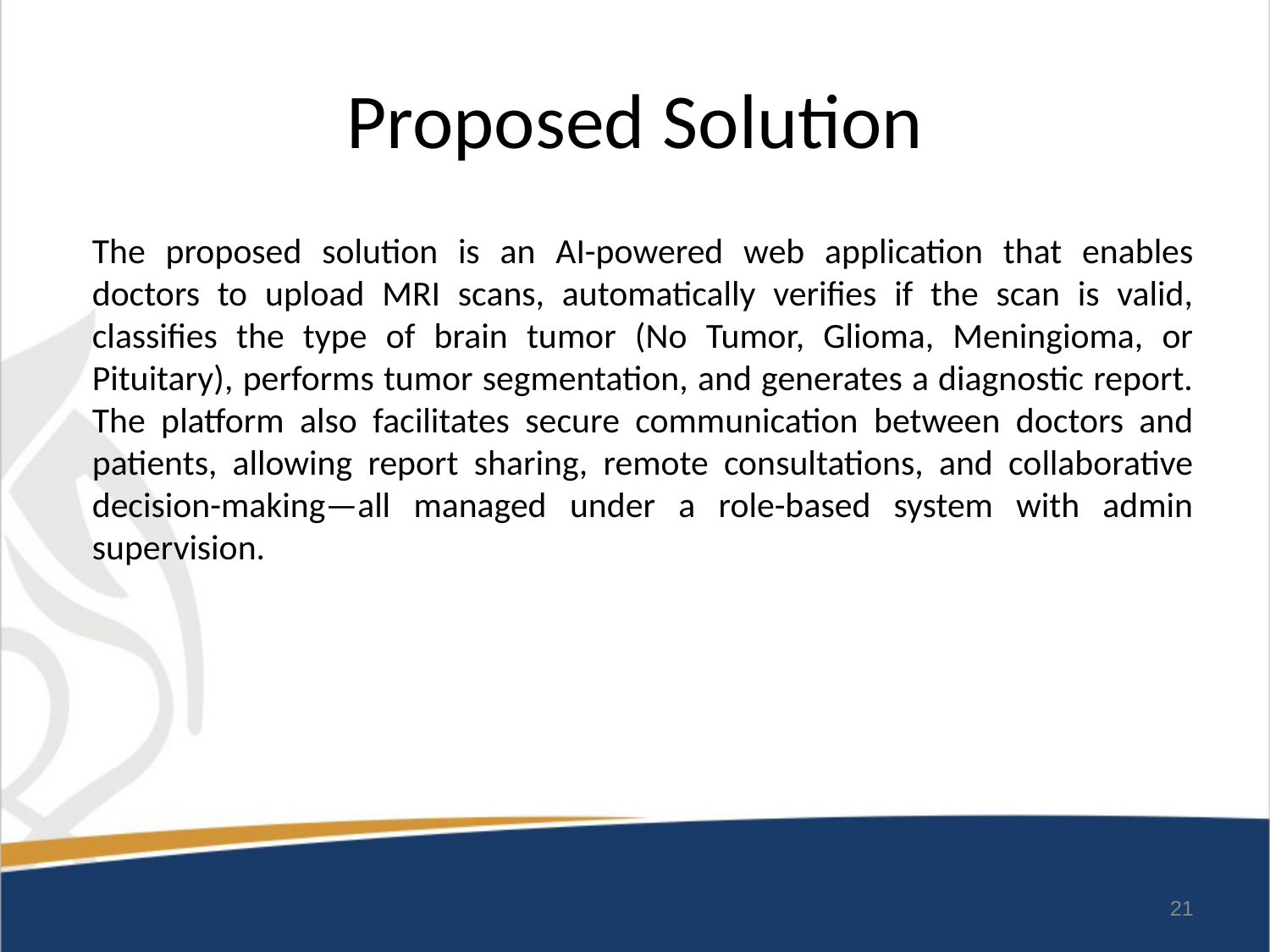

# Proposed Solution
The proposed solution is an AI-powered web application that enables doctors to upload MRI scans, automatically verifies if the scan is valid, classifies the type of brain tumor (No Tumor, Glioma, Meningioma, or Pituitary), performs tumor segmentation, and generates a diagnostic report. The platform also facilitates secure communication between doctors and patients, allowing report sharing, remote consultations, and collaborative decision-making—all managed under a role-based system with admin supervision.
21